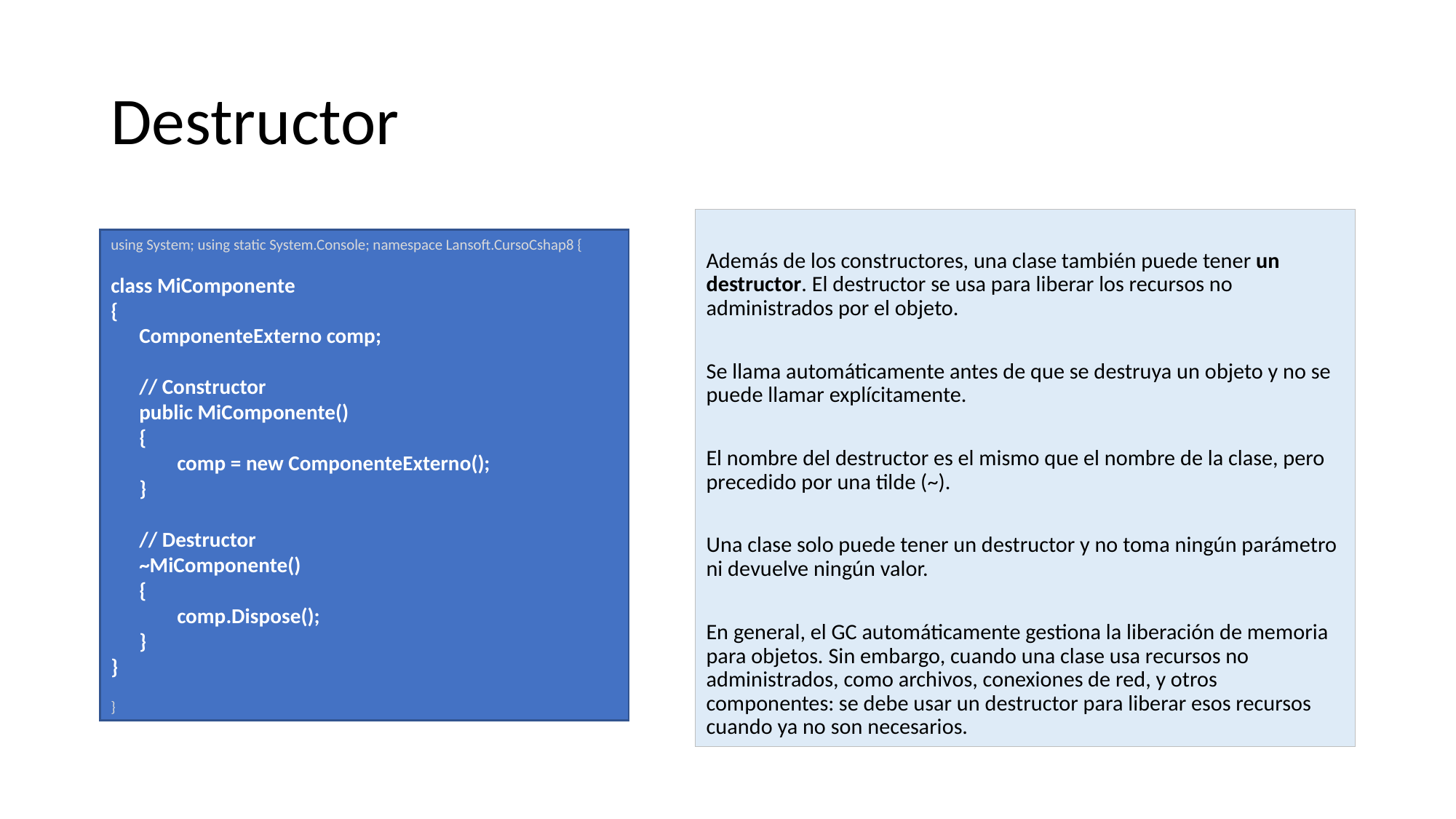

# Destructor

Además de los constructores, una clase también puede tener un destructor. El destructor se usa para liberar los recursos no administrados por el objeto.

Se llama automáticamente antes de que se destruya un objeto y no se puede llamar explícitamente.

El nombre del destructor es el mismo que el nombre de la clase, pero precedido por una tilde (~).

Una clase solo puede tener un destructor y no toma ningún parámetro ni devuelve ningún valor.

En general, el GC automáticamente gestiona la liberación de memoria para objetos. Sin embargo, cuando una clase usa recursos no administrados, como archivos, conexiones de red, y otros componentes: se debe usar un destructor para liberar esos recursos cuando ya no son necesarios.

using System; using static System.Console; namespace Lansoft.CursoCshap8 {

class MiComponente
{
      ComponenteExterno comp;

      // Constructor
      public MiComponente()
      {
              comp = new ComponenteExterno();
      }

      // Destructor
      ~MiComponente()
      {
              comp.Dispose();
      }
}

}